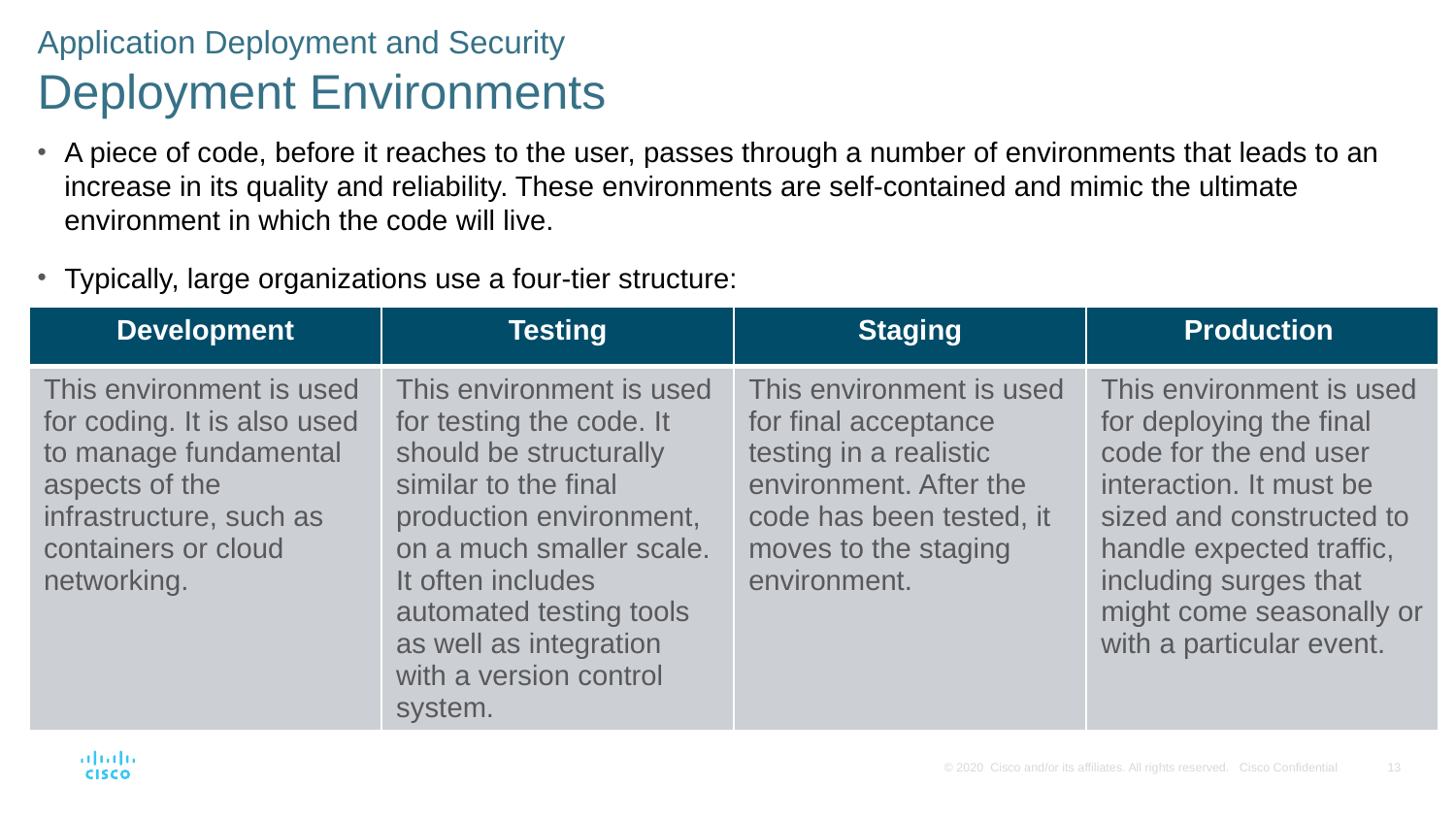

Application Deployment and Security
Deployment Environments
A piece of code, before it reaches to the user, passes through a number of environments that leads to an increase in its quality and reliability. These environments are self-contained and mimic the ultimate environment in which the code will live.
Typically, large organizations use a four-tier structure:
| Development | Testing | Staging | Production |
| --- | --- | --- | --- |
| This environment is used for coding. It is also used to manage fundamental aspects of the infrastructure, such as containers or cloud networking. | This environment is used for testing the code. It should be structurally similar to the final production environment, on a much smaller scale. It often includes automated testing tools as well as integration with a version control system. | This environment is used for final acceptance testing in a realistic environment. After the code has been tested, it moves to the staging environment. | This environment is used for deploying the final code for the end user interaction. It must be sized and constructed to handle expected traffic, including surges that might come seasonally or with a particular event. |